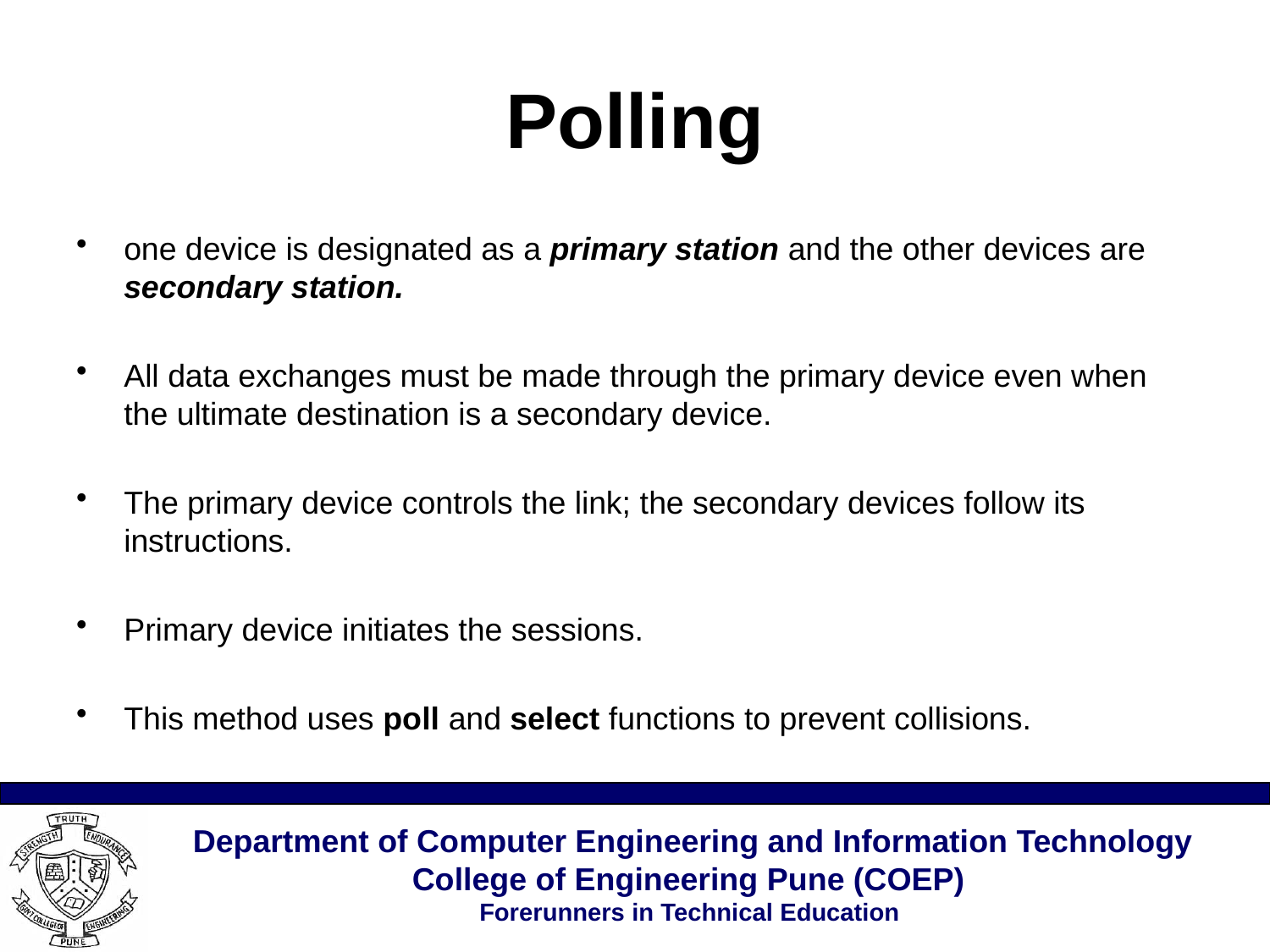

# Polling
one device is designated as a primary station and the other devices are secondary station.

All data exchanges must be made through the primary device even when the ultimate destination is a secondary device.

The primary device controls the link; the secondary devices follow its instructions.

Primary device initiates the sessions.

This method uses poll and select functions to prevent collisions.